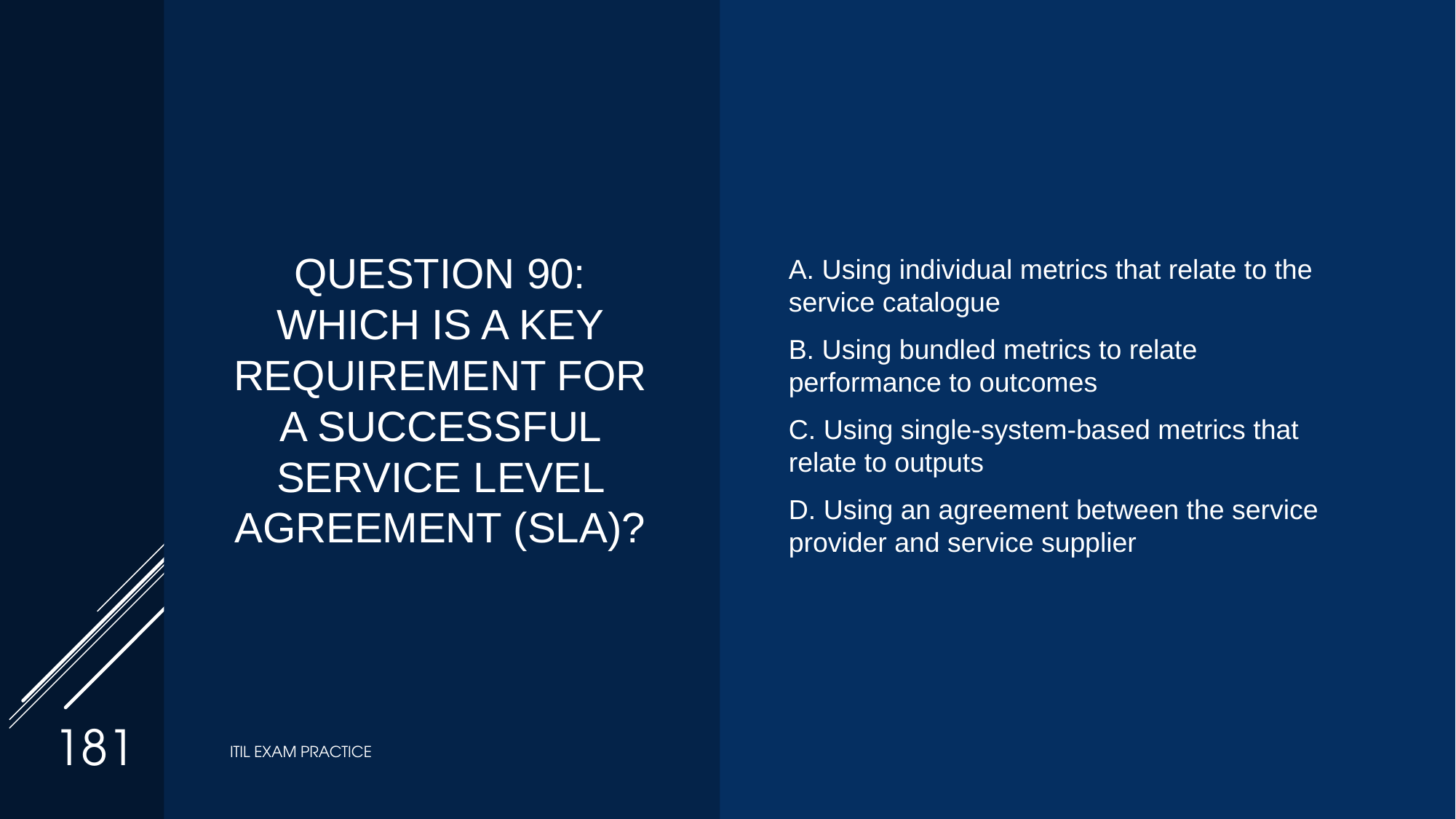

# Question 90: Which is a key requirement for a successful service level agreement (SLA)?
A. Using individual metrics that relate to the service catalogue
B. Using bundled metrics to relate performance to outcomes
C. Using single-system-based metrics that relate to outputs
D. Using an agreement between the service provider and service supplier
181
ITIL EXAM PRACTICE